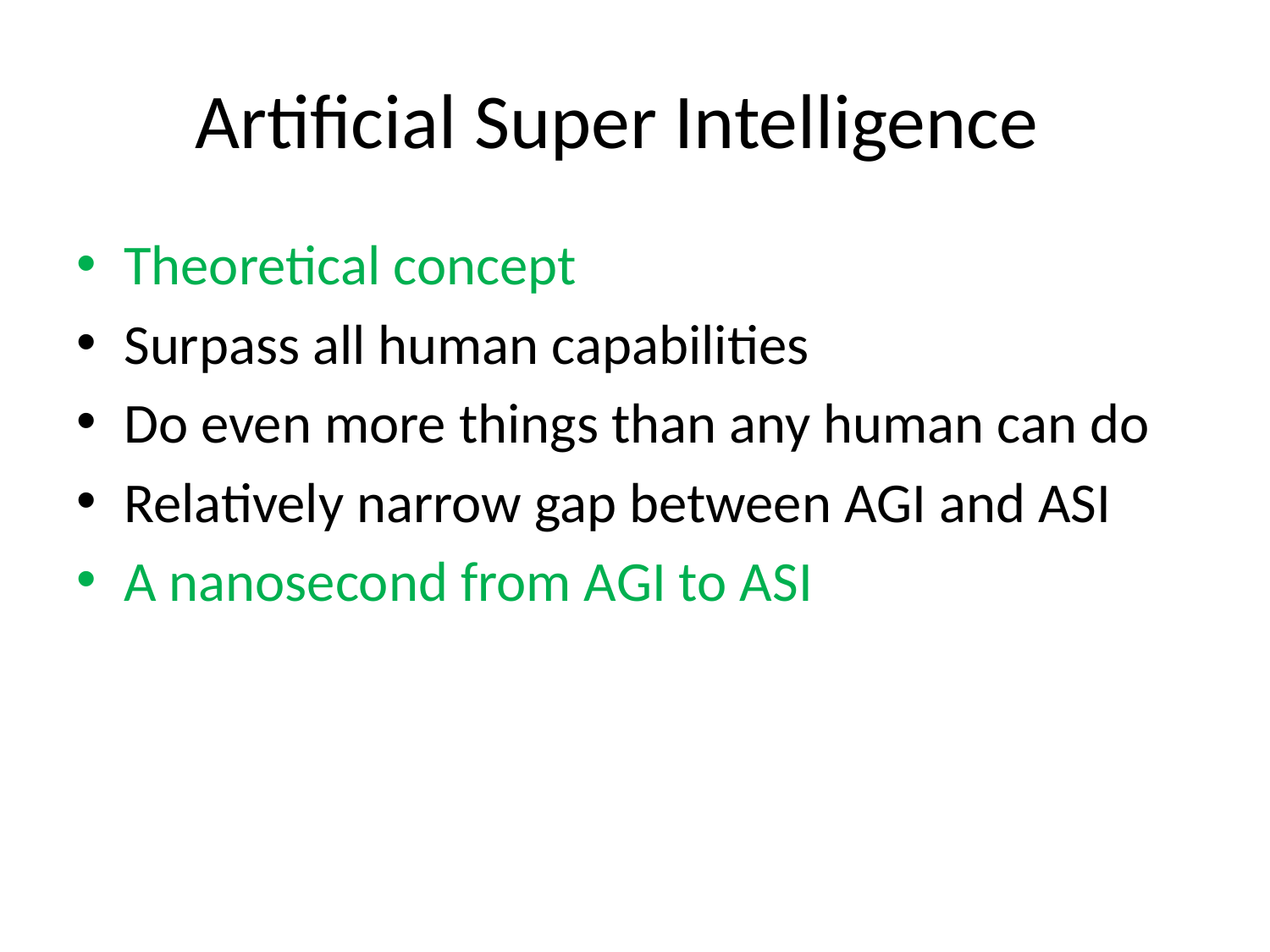

# Artificial Super Intelligence
Theoretical concept
Surpass all human capabilities
Do even more things than any human can do
Relatively narrow gap between AGI and ASI
A nanosecond from AGI to ASI